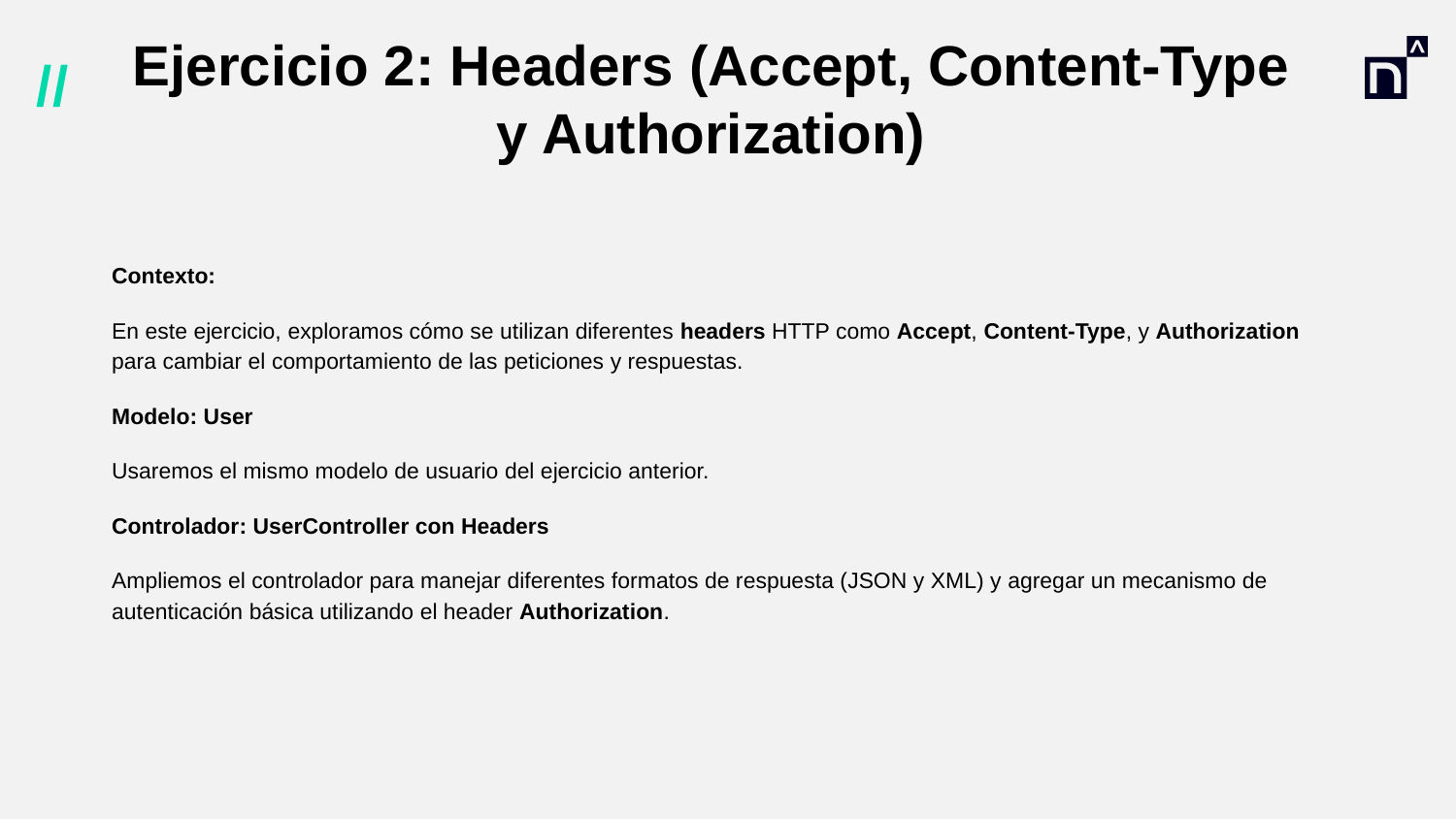

# Ejercicio 2: Headers (Accept, Content-Type y Authorization)

Contexto:
En este ejercicio, exploramos cómo se utilizan diferentes headers HTTP como Accept, Content-Type, y Authorization para cambiar el comportamiento de las peticiones y respuestas.
Modelo: User
Usaremos el mismo modelo de usuario del ejercicio anterior.
Controlador: UserController con Headers
Ampliemos el controlador para manejar diferentes formatos de respuesta (JSON y XML) y agregar un mecanismo de autenticación básica utilizando el header Authorization.